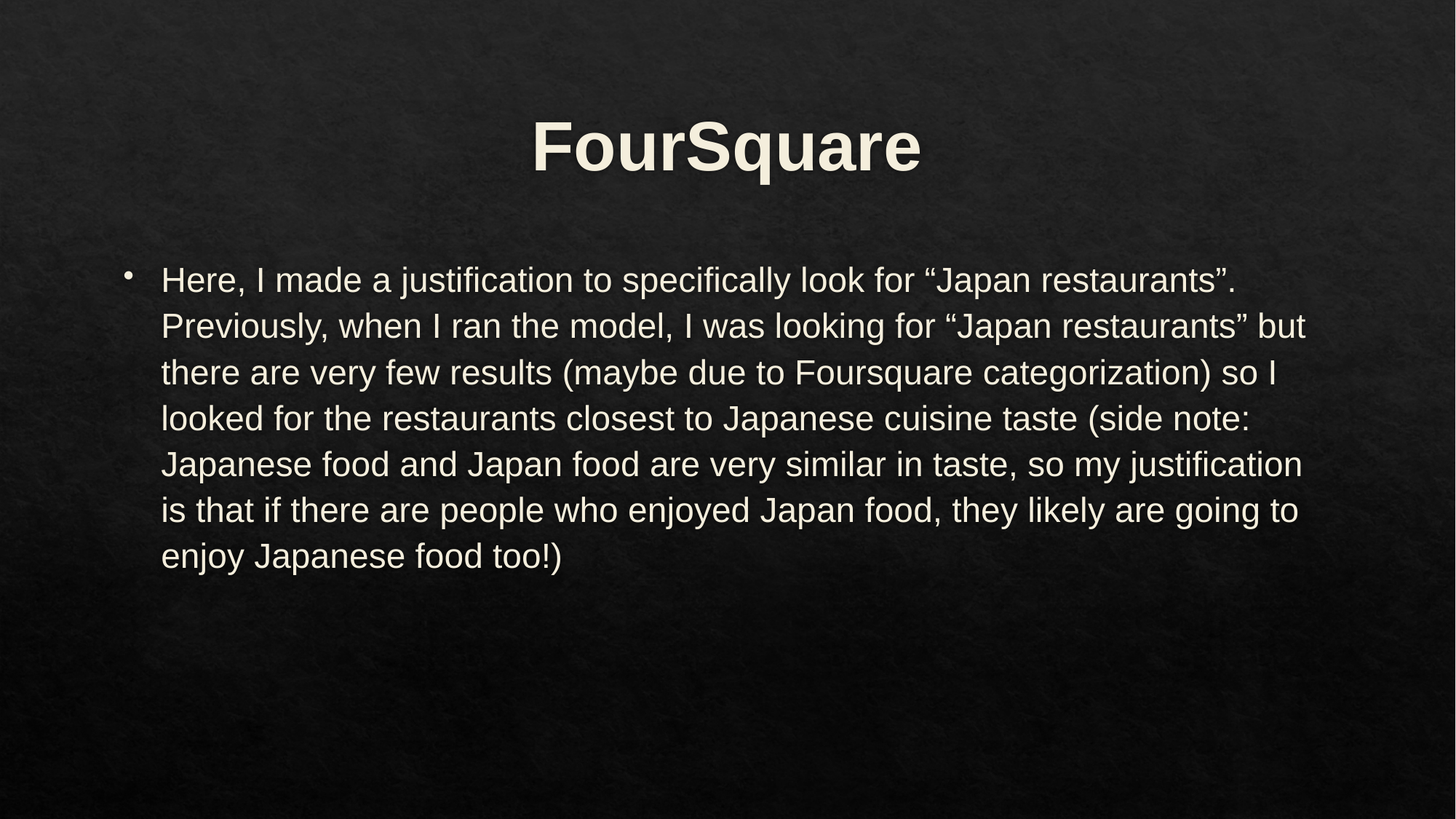

# FourSquare
Here, I made a justification to specifically look for “Japan restaurants”. Previously, when I ran the model, I was looking for “Japan restaurants” but there are very few results (maybe due to Foursquare categorization) so I looked for the restaurants closest to Japanese cuisine taste (side note: Japanese food and Japan food are very similar in taste, so my justification is that if there are people who enjoyed Japan food, they likely are going to enjoy Japanese food too!)